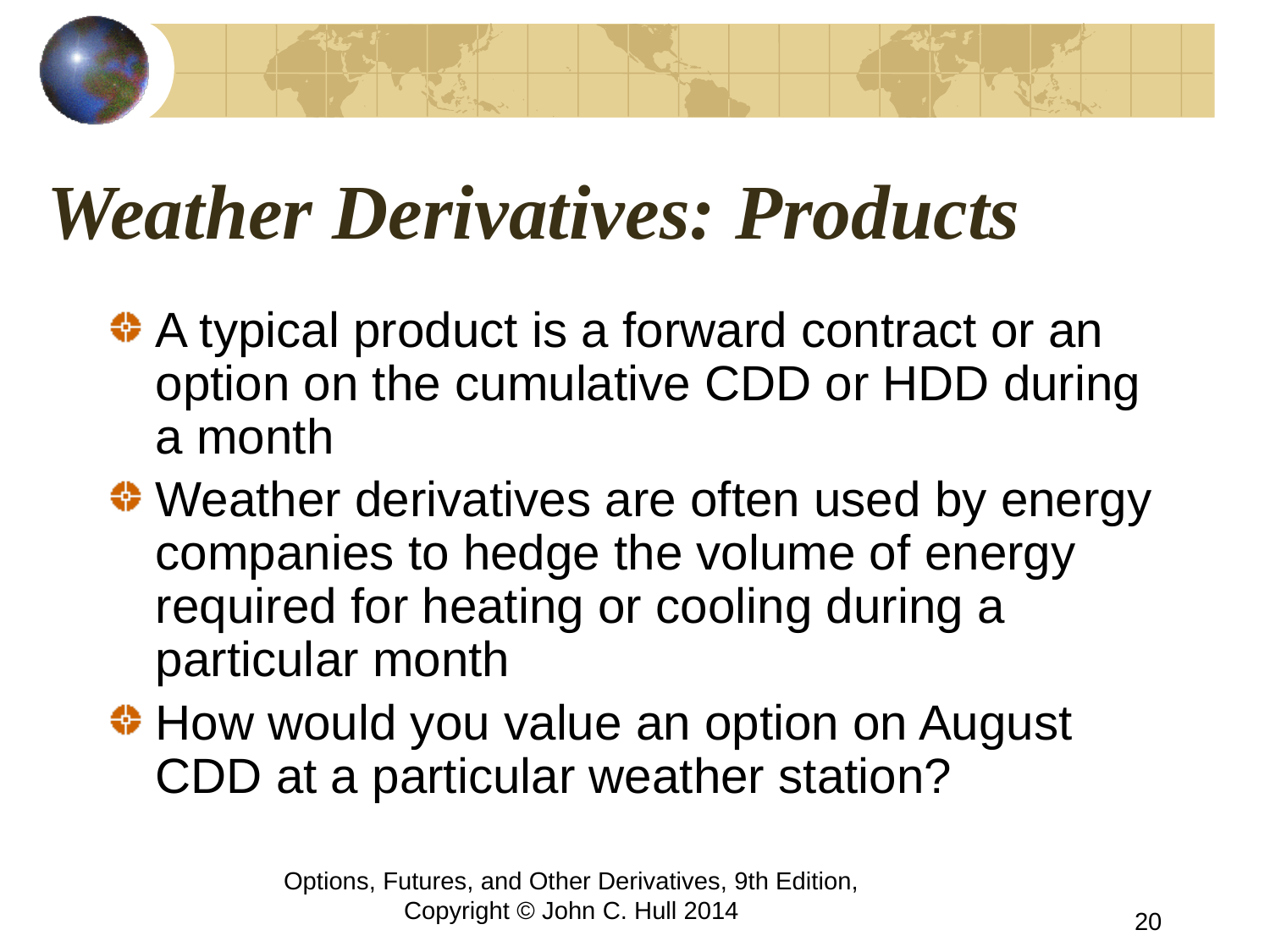

# Weather Derivatives: Products
A typical product is a forward contract or an option on the cumulative CDD or HDD during a month
Weather derivatives are often used by energy companies to hedge the volume of energy required for heating or cooling during a particular month
How would you value an option on August CDD at a particular weather station?
Options, Futures, and Other Derivatives, 9th Edition, Copyright © John C. Hull 2014
20